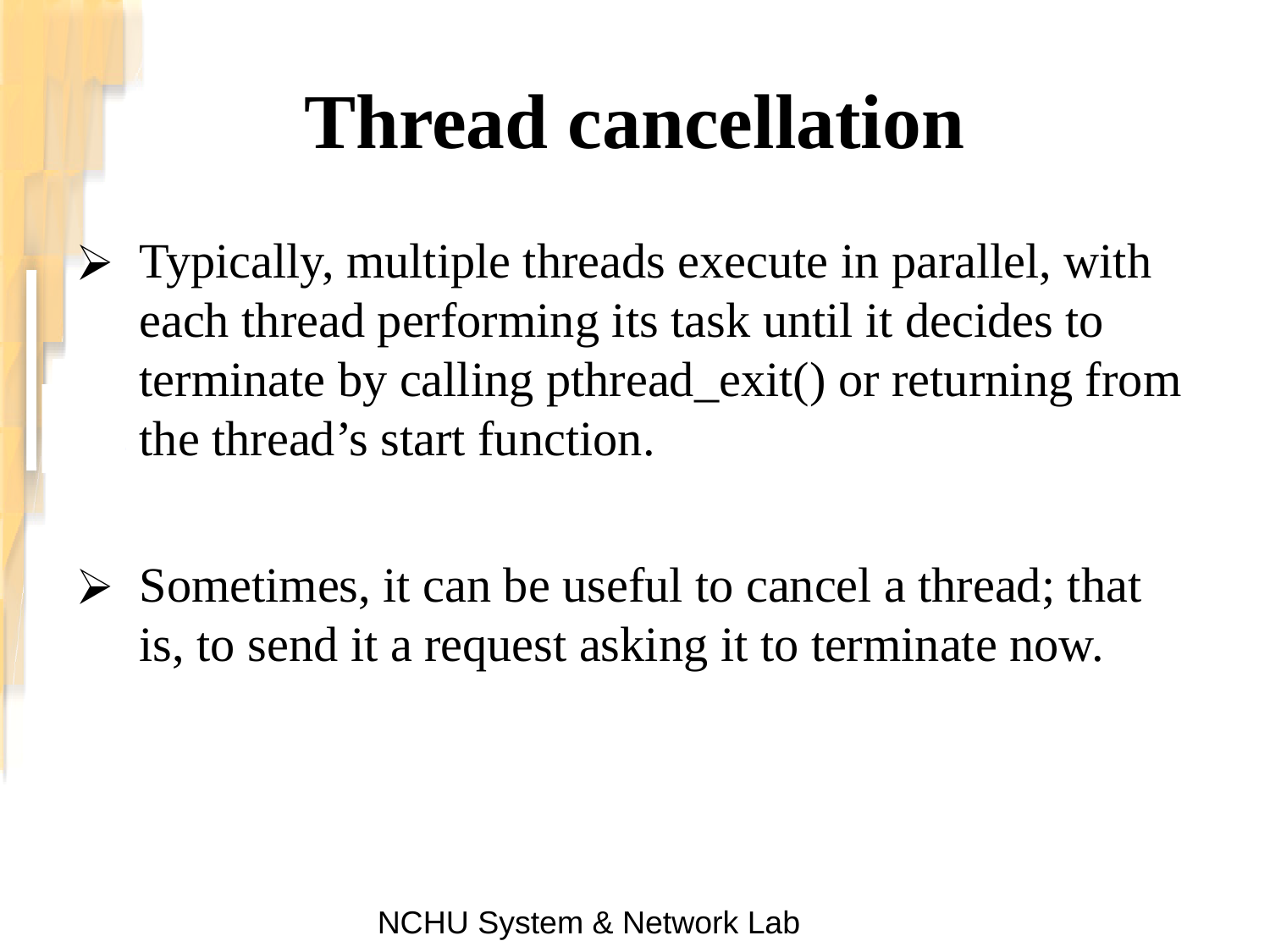

# Thread cancellation
Typically, multiple threads execute in parallel, with each thread performing its task until it decides to terminate by calling pthread_exit() or returning from the thread’s start function.

Sometimes, it can be useful to cancel a thread; that is, to send it a request asking it to terminate now.
NCHU System & Network Lab